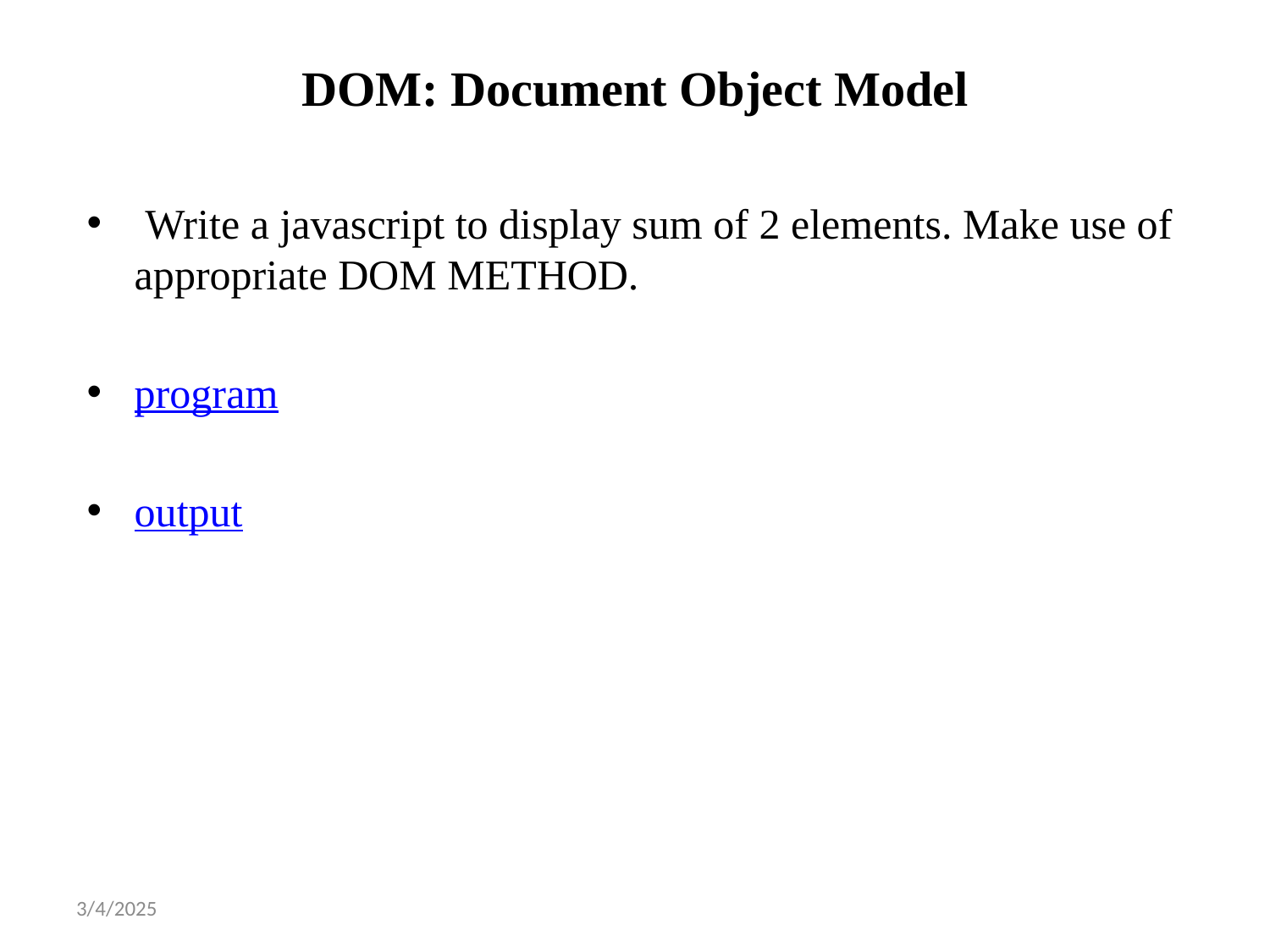

# DOM: Document Object Model
 Write a javascript to display sum of 2 elements. Make use of appropriate DOM METHOD.

program

output

3/4/2025